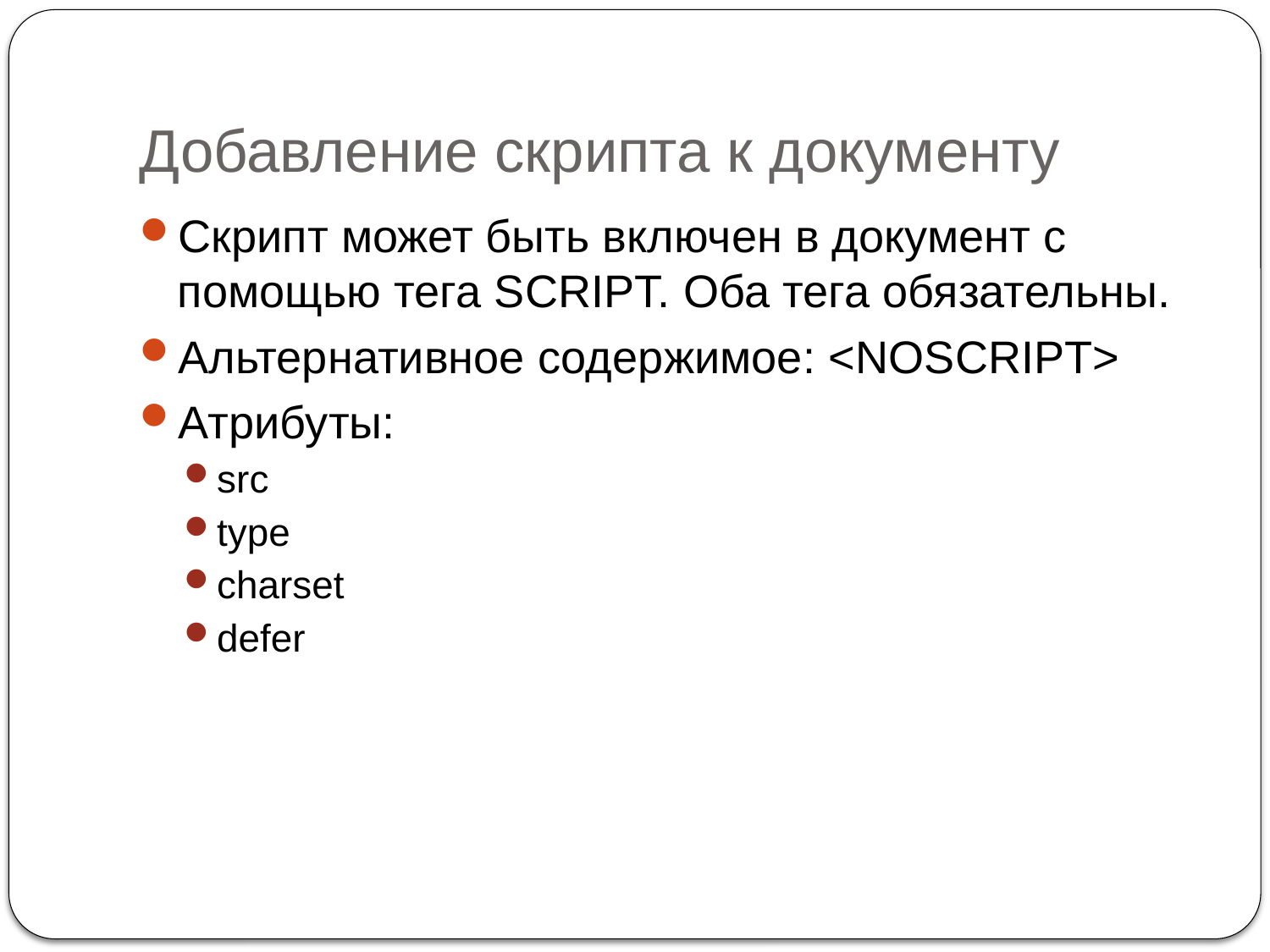

# Добавление скрипта к документу
Скрипт может быть включен в документ с помощью тега SCRIPT. Оба тега обязательны.
Альтернативное содержимое: <NOSCRIPT>
Атрибуты:
src
type
charset
defer